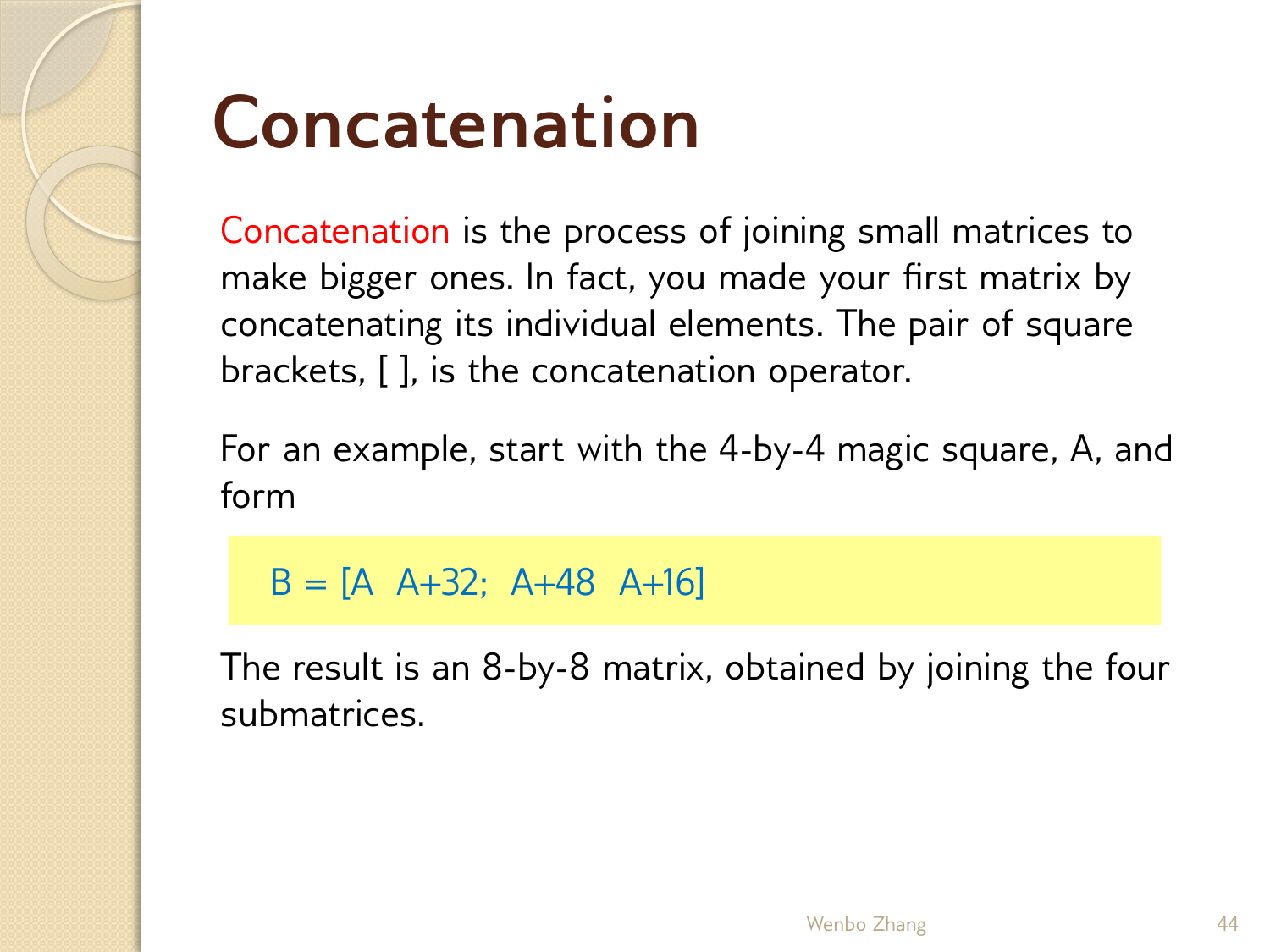

# Concatenation
Concatenation is the process of joining small matrices to make bigger ones. In fact, you made your first matrix by concatenating its individual elements. The pair of square brackets, [ ], is the concatenation operator.
For an example, start with the 4-by-4 magic square, A, and form

B = [A  A+32;  A+48  A+16]
The result is an 8-by-8 matrix, obtained by joining the four submatrices.
Wenbo Zhang
44